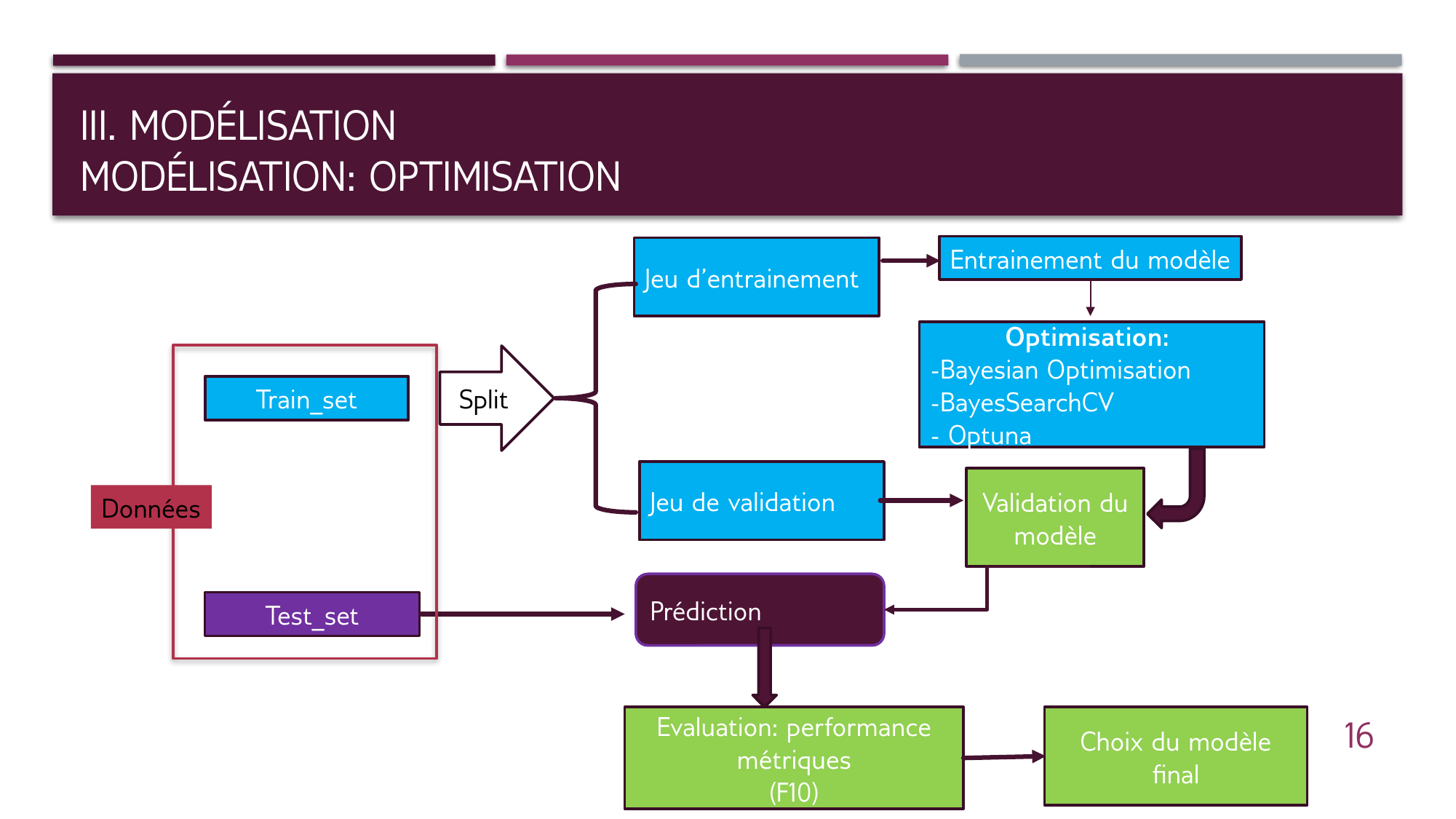

# III. Modélisation Modélisation: Optimisation
Entrainement du modèle
Jeu d’entrainement

Optimisation:
-Bayesian Optimisation
-BayesSearchCV
- Optuna

Split
Train_set

Jeu de validation
Validation du modèle
Données
Prédiction
Test_set

Evaluation: performance métriques
(F10)
Choix du modèle final
16